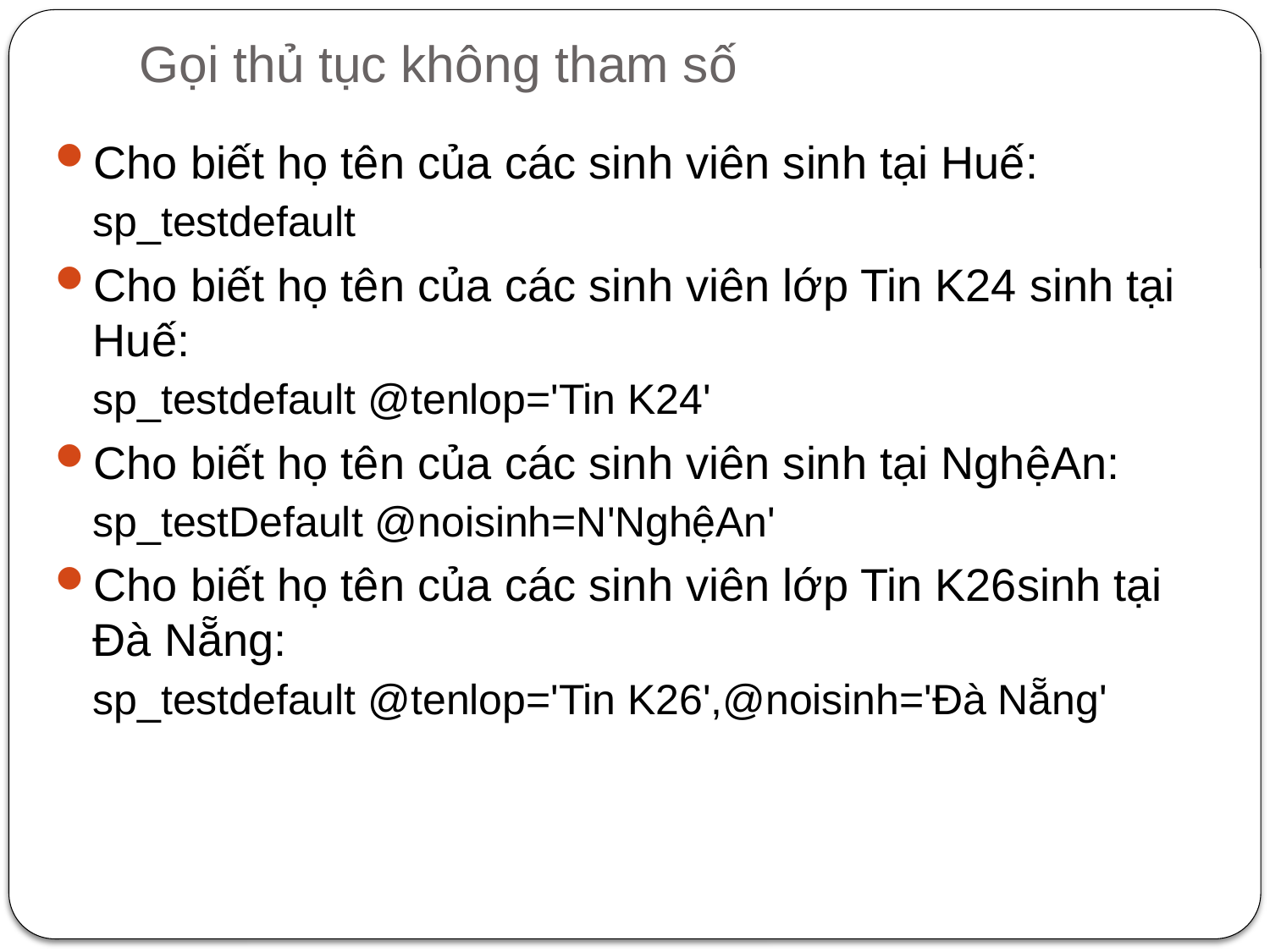

# Gọi thủ tục không tham số
Cho biết họ tên của các sinh viên sinh tại Huế:
sp_testdefault
Cho biết họ tên của các sinh viên lớp Tin K24 sinh tại Huế:
sp_testdefault @tenlop='Tin K24'
Cho biết họ tên của các sinh viên sinh tại NghệAn:
sp_testDefault @noisinh=N'NghệAn'
Cho biết họ tên của các sinh viên lớp Tin K26sinh tại Đà Nẵng:
sp_testdefault @tenlop='Tin K26',@noisinh='Đà Nẵng'